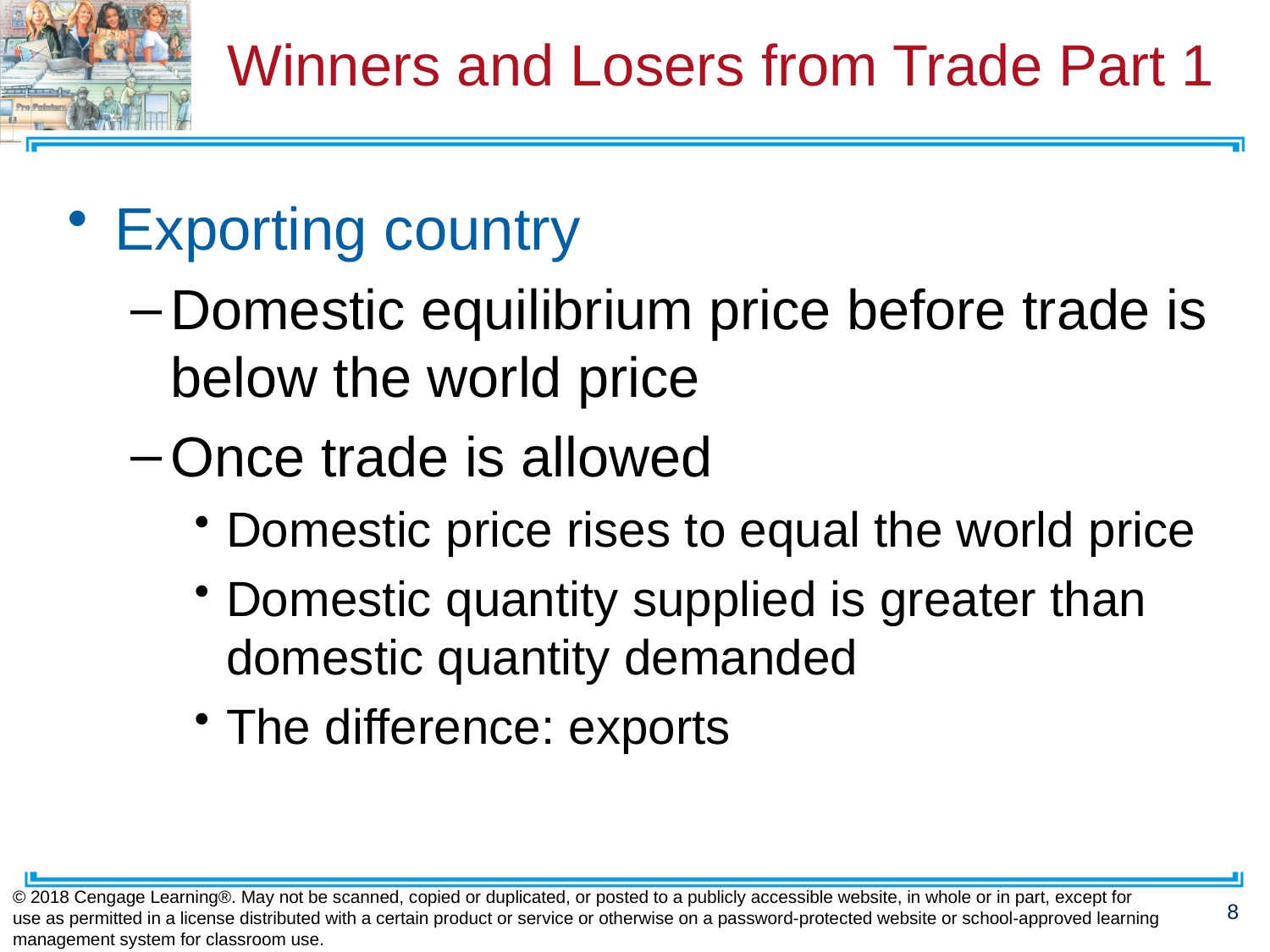

# Winners and Losers from Trade Part 1
Exporting country
Domestic equilibrium price before trade is below the world price
Once trade is allowed
Domestic price rises to equal the world price
Domestic quantity supplied is greater than  domestic quantity demanded
The difference: exports
© 2018 Cengage Learning®. May not be scanned, copied or duplicated, or posted to a publicly accessible website, in whole or in part, except for use as permitted in a license distributed with a certain product or service or otherwise on a password-protected website or school-approved learning management system for classroom use.
8